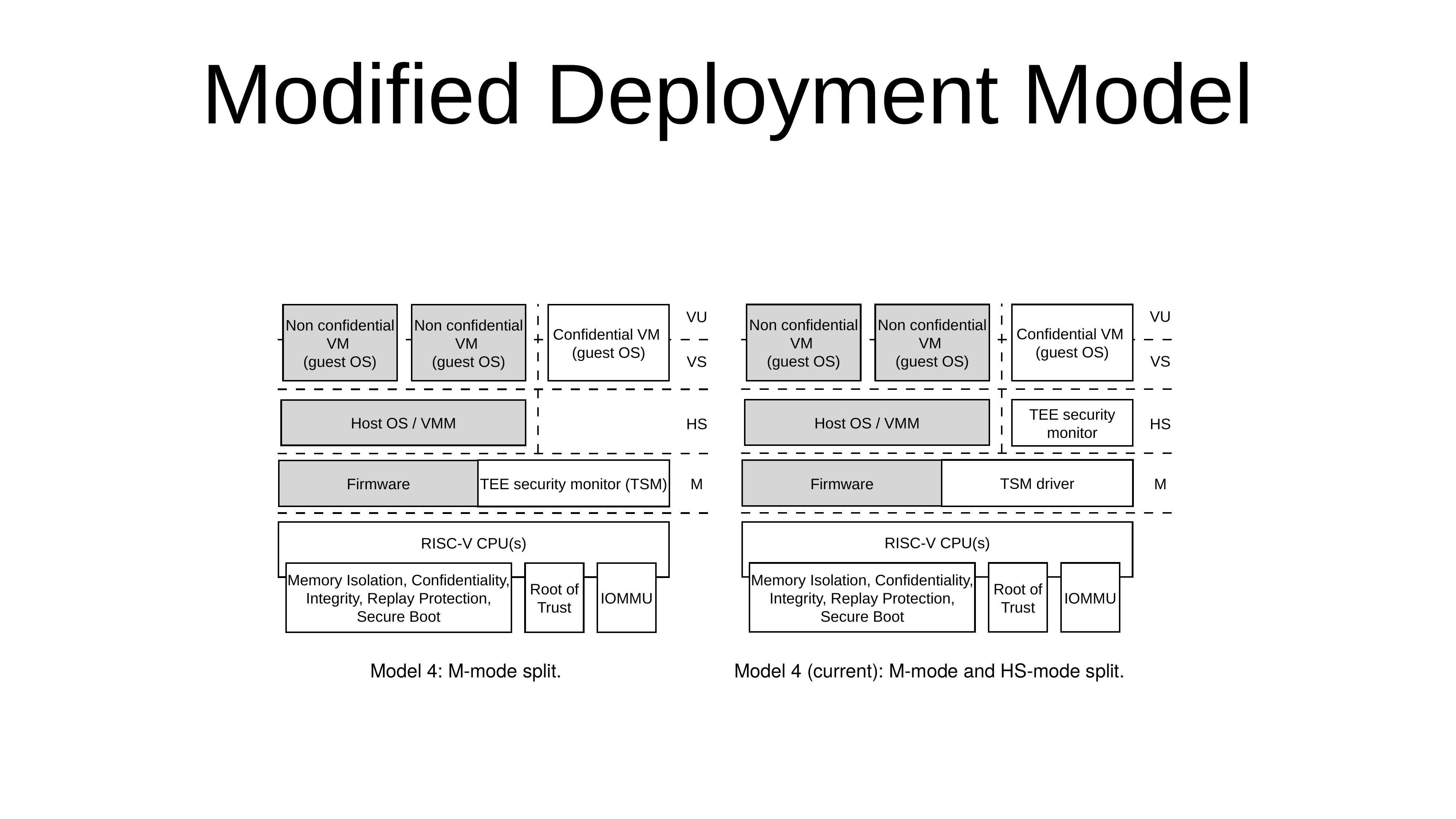

# Modified Deployment Model

VU

VU
Non confidential VM
(guest OS)
Non confidential VM
(guest OS)
Confidential VM
(guest OS)
Non confidential VM
(guest OS)
Non confidential VM
(guest OS)
Confidential VM
(guest OS)

VS
VS

TEE security monitor
Host OS / VMM
Host OS / VMM
HS
HS

TSM driver
TEE security monitor (TSM)
Firmware
Firmware
M
M

RISC-V CPU(s)
RISC-V CPU(s)
Memory Isolation, Confidentiality, Integrity, Replay Protection, Secure Boot
Root of Trust
IOMMU
Memory Isolation, Confidentiality, Integrity, Replay Protection, Secure Boot
Root of Trust
IOMMU
Model 4 (current): M-mode and HS-mode split.
Model 4: M-mode split.
7